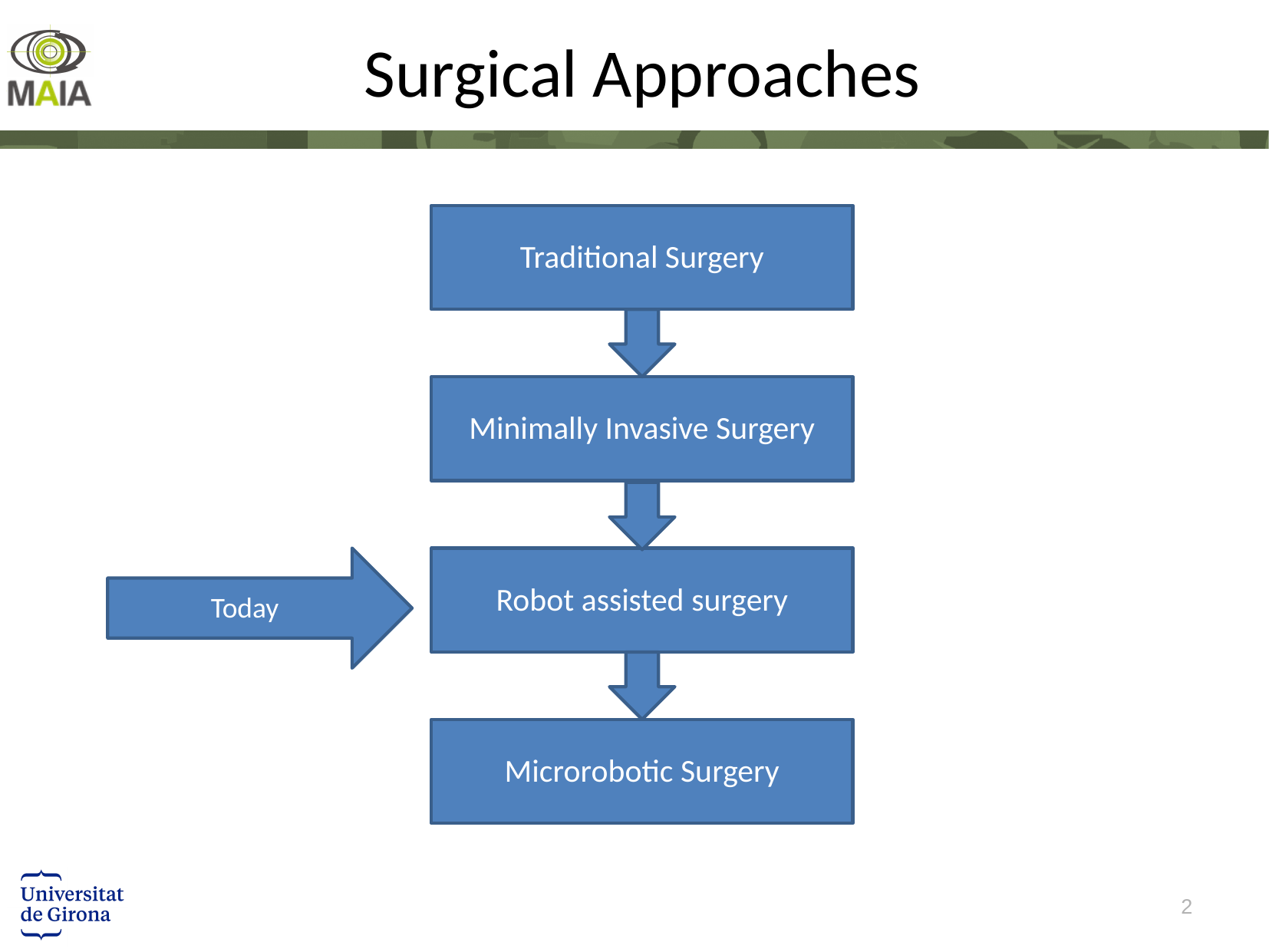

# Surgical Approaches

Traditional Surgery

Minimally Invasive Surgery

Today
Robot assisted surgery

Microrobotic Surgery
2